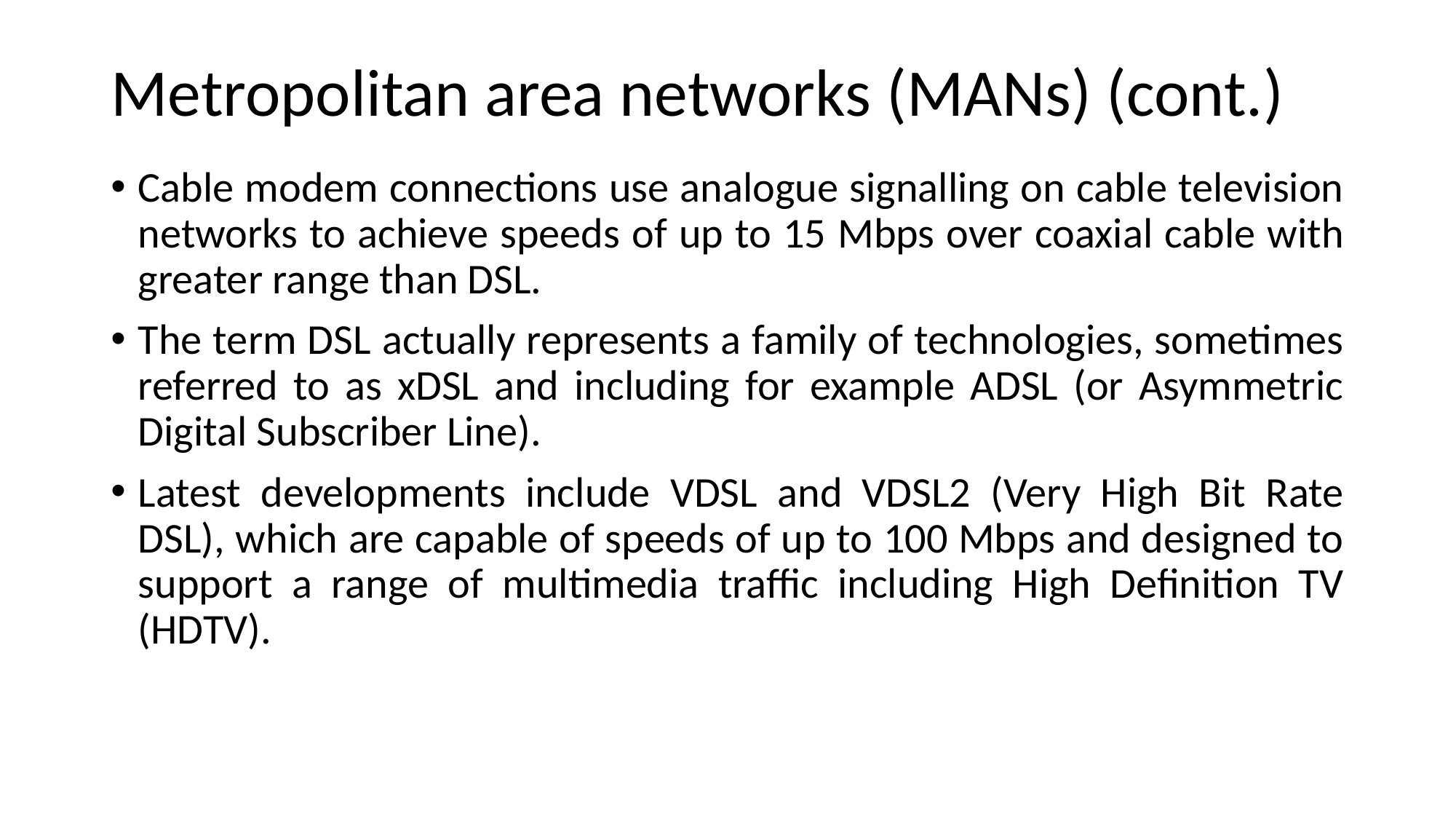

# Metropolitan area networks (MANs) (cont.)
Cable modem connections use analogue signalling on cable television networks to achieve speeds of up to 15 Mbps over coaxial cable with greater range than DSL.
The term DSL actually represents a family of technologies, sometimes referred to as xDSL and including for example ADSL (or Asymmetric Digital Subscriber Line).
Latest developments include VDSL and VDSL2 (Very High Bit Rate DSL), which are capable of speeds of up to 100 Mbps and designed to support a range of multimedia traffic including High Definition TV (HDTV).